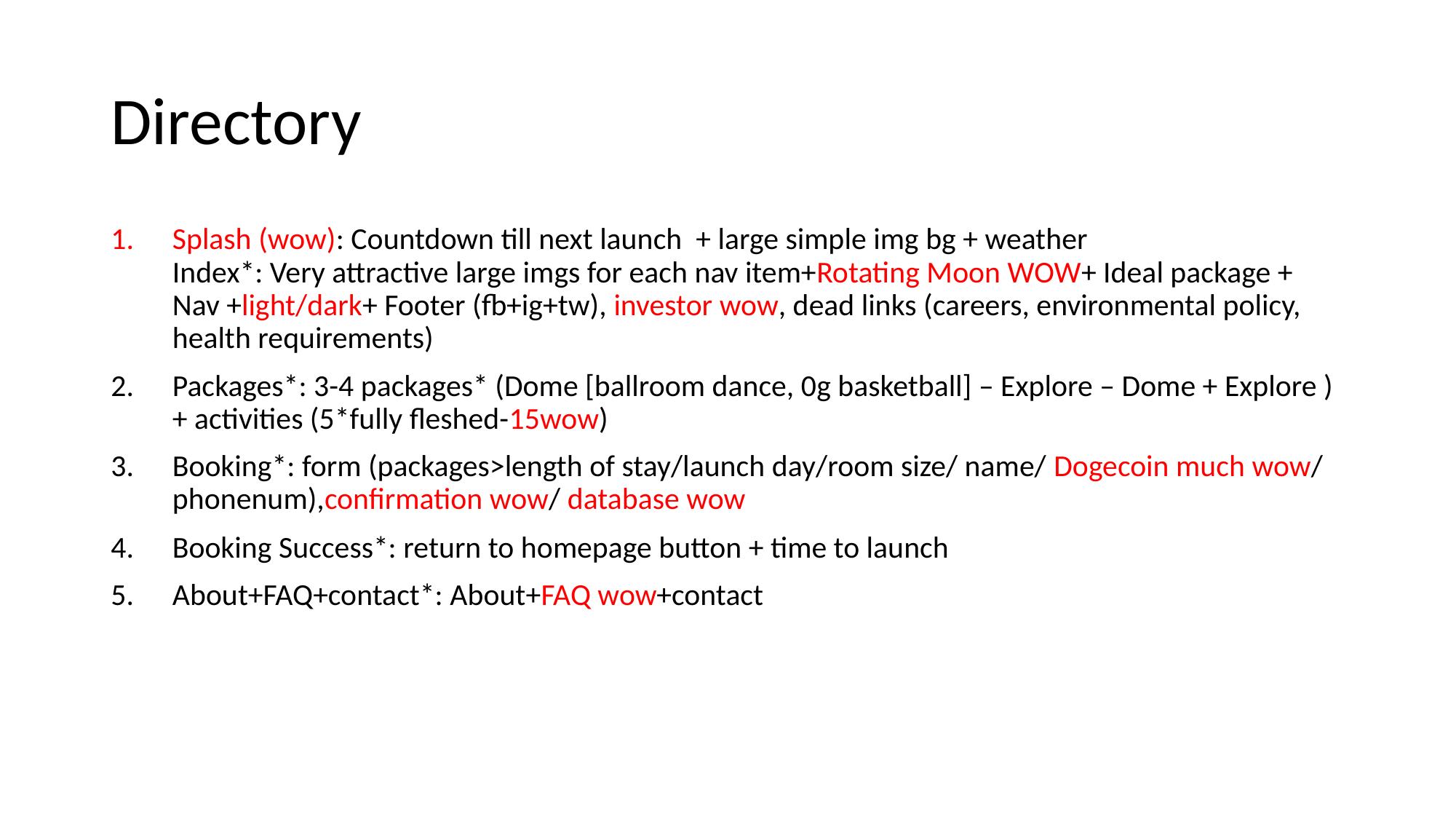

# Directory
Splash (wow): Countdown till next launch  + large simple img bg + weather
Index*: Very attractive large imgs for each nav item+Rotating Moon WOW+ Ideal package + Nav +light/dark+ Footer (fb+ig+tw), investor wow, dead links (careers, environmental policy, health requirements)
Packages*: 3-4 packages* (Dome [ballroom dance, 0g basketball] – Explore – Dome + Explore ) + activities (5*fully fleshed-15wow)
Booking*: form (packages>length of stay/launch day/room size/ name/ Dogecoin much wow/ phonenum),confirmation wow/ database wow
Booking Success*: return to homepage button + time to launch
About+FAQ+contact*: About+FAQ wow+contact